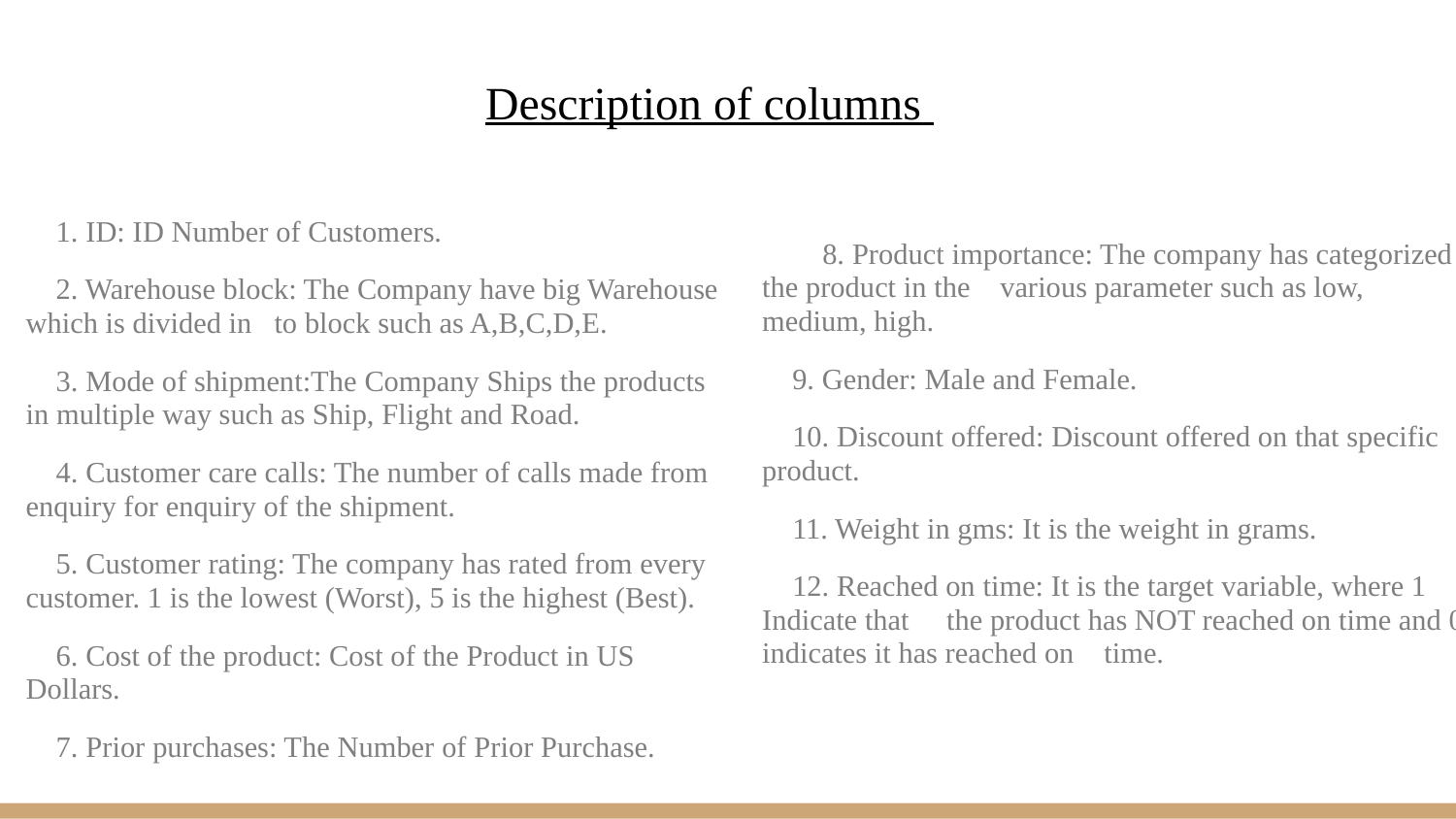

# Description of columns
    1. ID: ID Number of Customers.
    2. Warehouse block: The Company have big Warehouse which is divided in   to block such as A,B,C,D,E.
    3. Mode of shipment:The Company Ships the products in multiple way such as Ship, Flight and Road.
    4. Customer care calls: The number of calls made from enquiry for enquiry of the shipment.
    5. Customer rating: The company has rated from every customer. 1 is the lowest (Worst), 5 is the highest (Best).
    6. Cost of the product: Cost of the Product in US Dollars.
    7. Prior purchases: The Number of Prior Purchase.

        8. Product importance: The company has categorized the product in the    various parameter such as low, medium, high.
    9. Gender: Male and Female.
    10. Discount offered: Discount offered on that specific product.
    11. Weight in gms: It is the weight in grams.
    12. Reached on time: It is the target variable, where 1 Indicate that     the product has NOT reached on time and 0 indicates it has reached on    time.